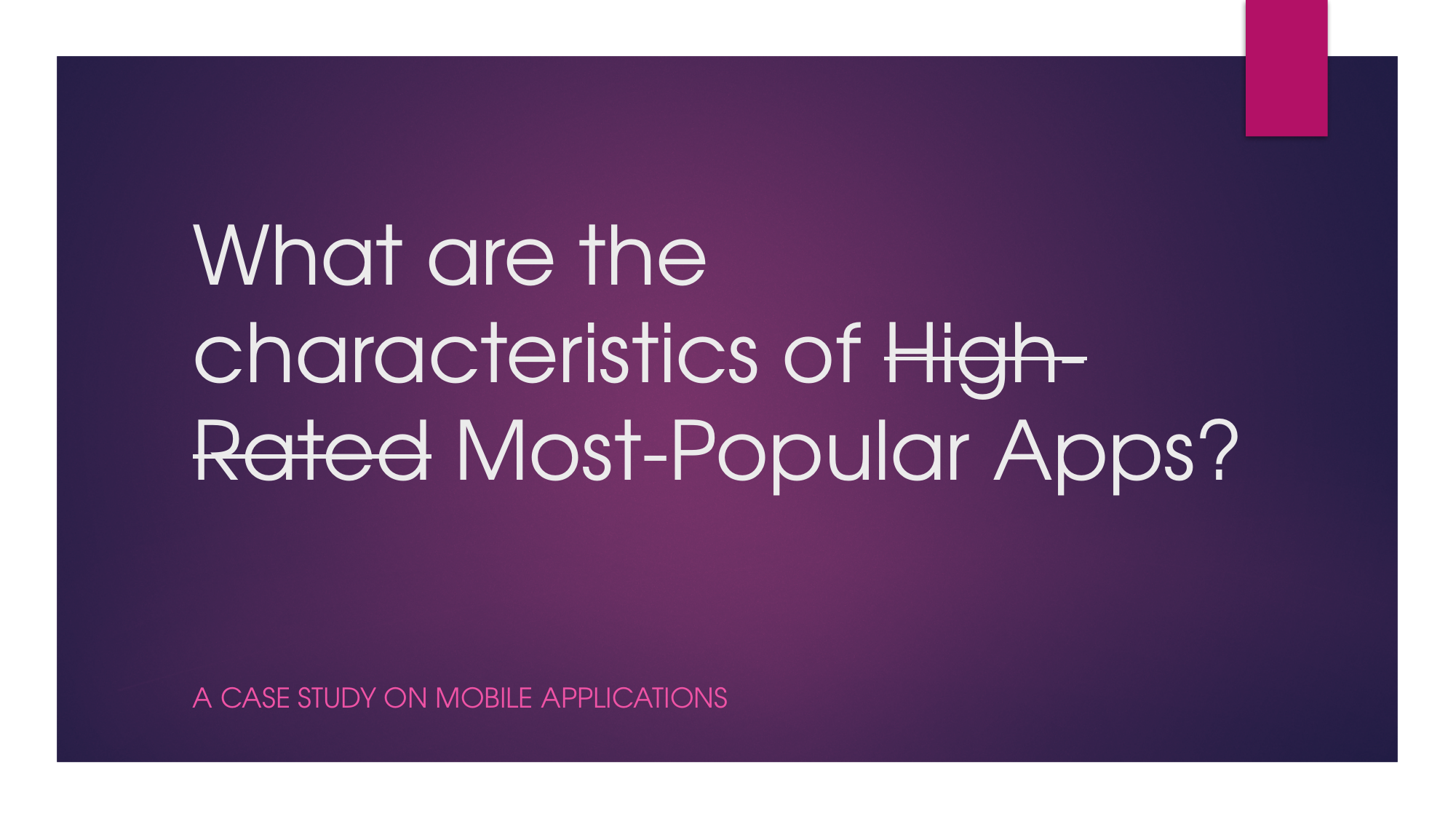

# What are the characteristics of High-Rated Most-Popular Apps?
A Case Study on MOBILE Applications